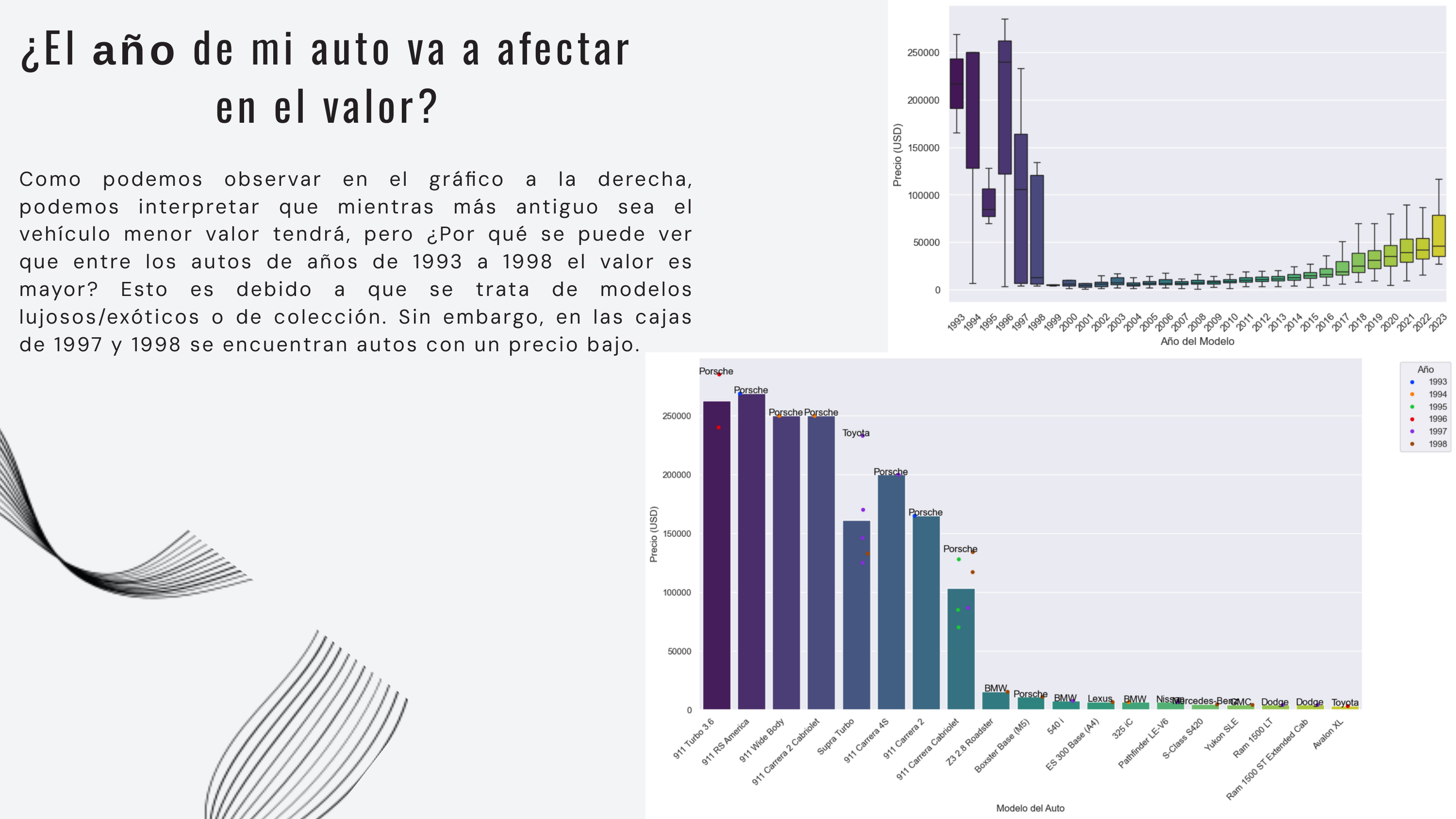

¿El año de mi auto va a afectar en el valor?
Como podemos observar en el gráfico a la derecha, podemos interpretar que mientras más antiguo sea el vehículo menor valor tendrá, pero ¿Por qué se puede ver que entre los autos de años de 1993 a 1998 el valor es mayor? Esto es debido a que se trata de modelos lujosos/exóticos o de colección. Sin embargo, en las cajas de 1997 y 1998 se encuentran autos con un precio bajo.